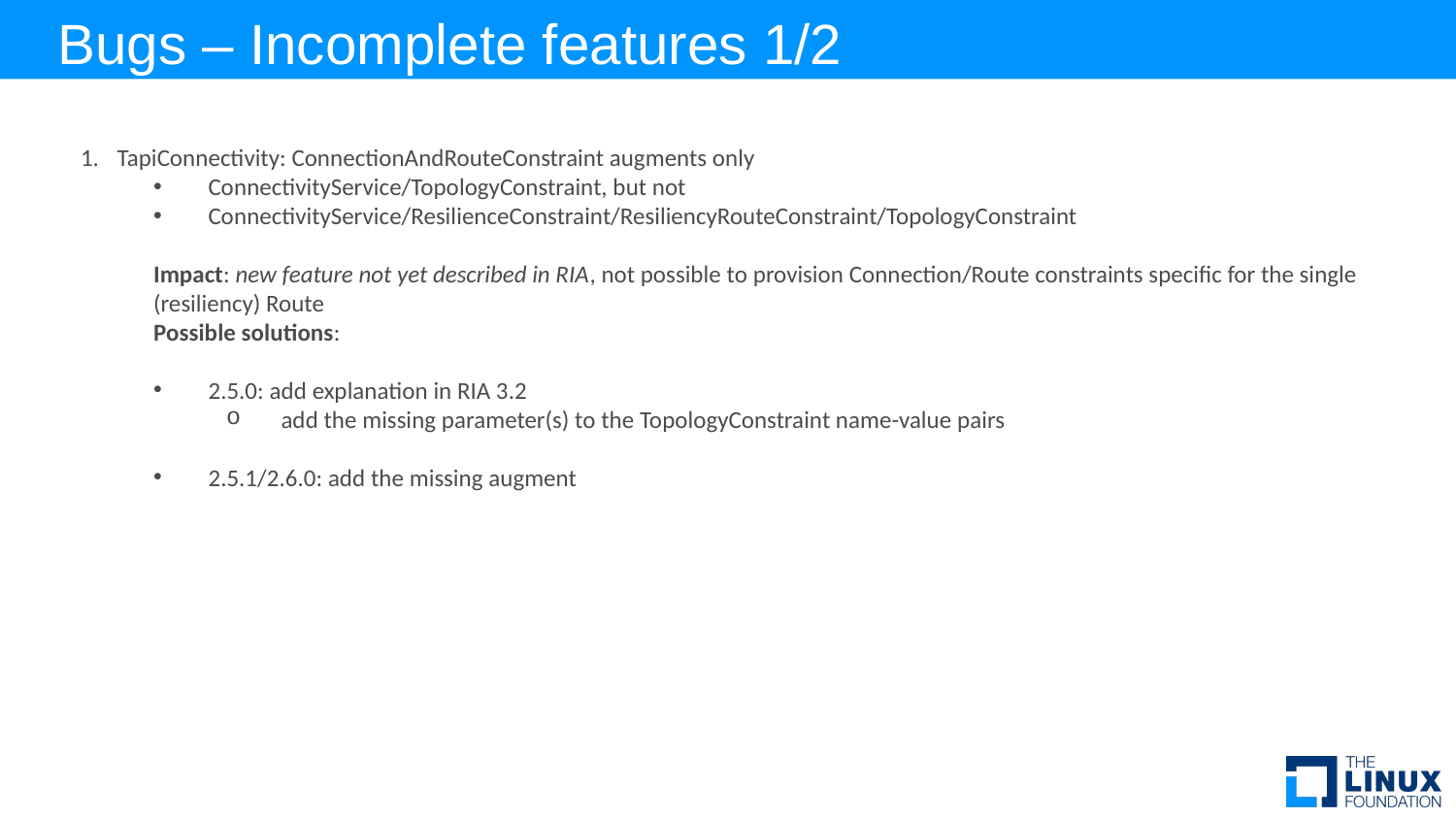

Bugs – Incomplete features 1/2
TapiConnectivity: ConnectionAndRouteConstraint augments only
ConnectivityService/TopologyConstraint, but not
ConnectivityService/ResilienceConstraint/ResiliencyRouteConstraint/TopologyConstraint

Impact: new feature not yet described in RIA, not possible to provision Connection/Route constraints specific for the single (resiliency) Route
Possible solutions:

2.5.0: add explanation in RIA 3.2
add the missing parameter(s) to the TopologyConstraint name-value pairs

2.5.1/2.6.0: add the missing augment